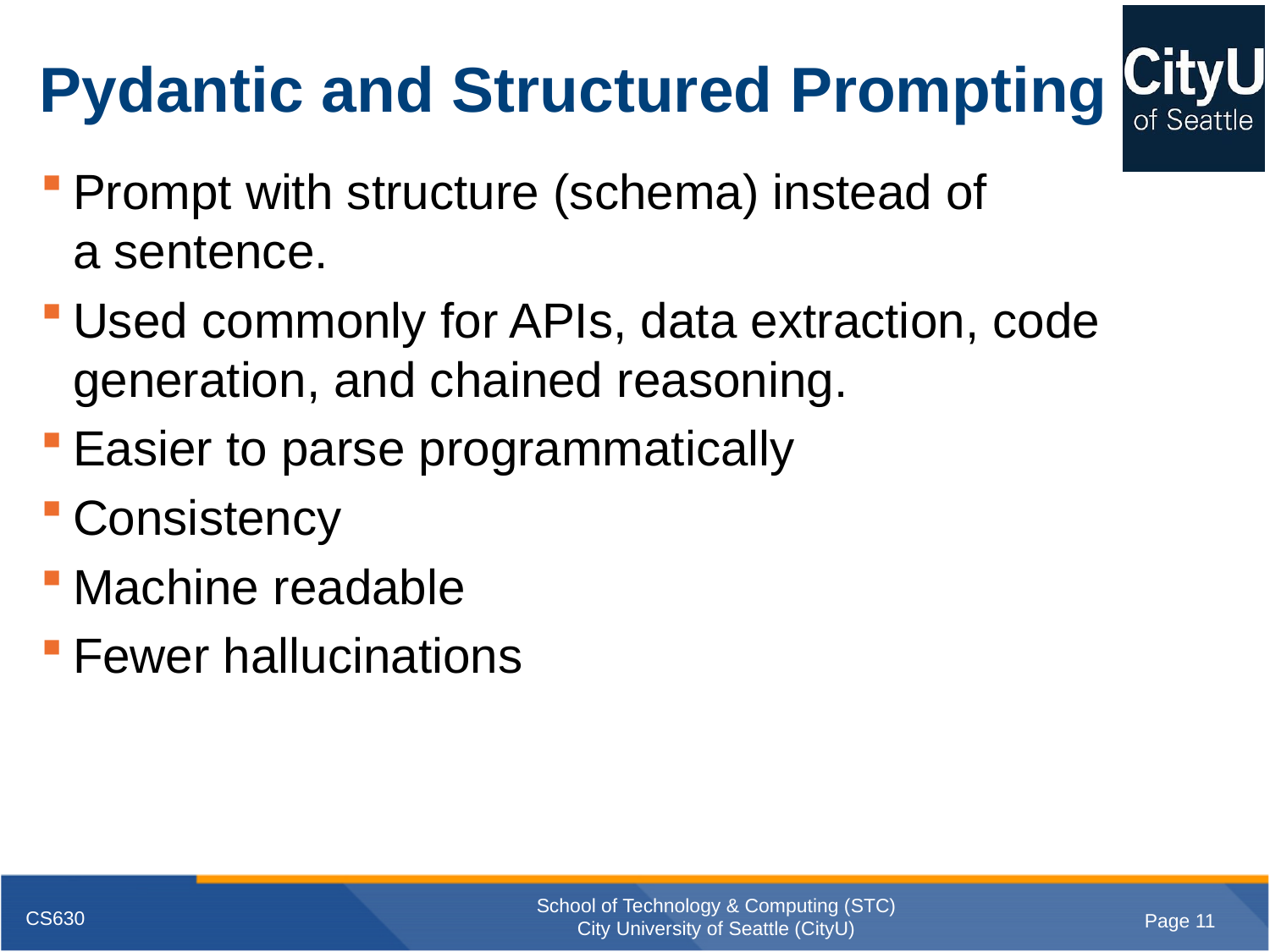

# Pydantic and Structured Prompting
Prompt with structure (schema) instead of a sentence.
Used commonly for APIs, data extraction, code generation, and chained reasoning.
Easier to parse programmatically
Consistency
Machine readable
Fewer hallucinations